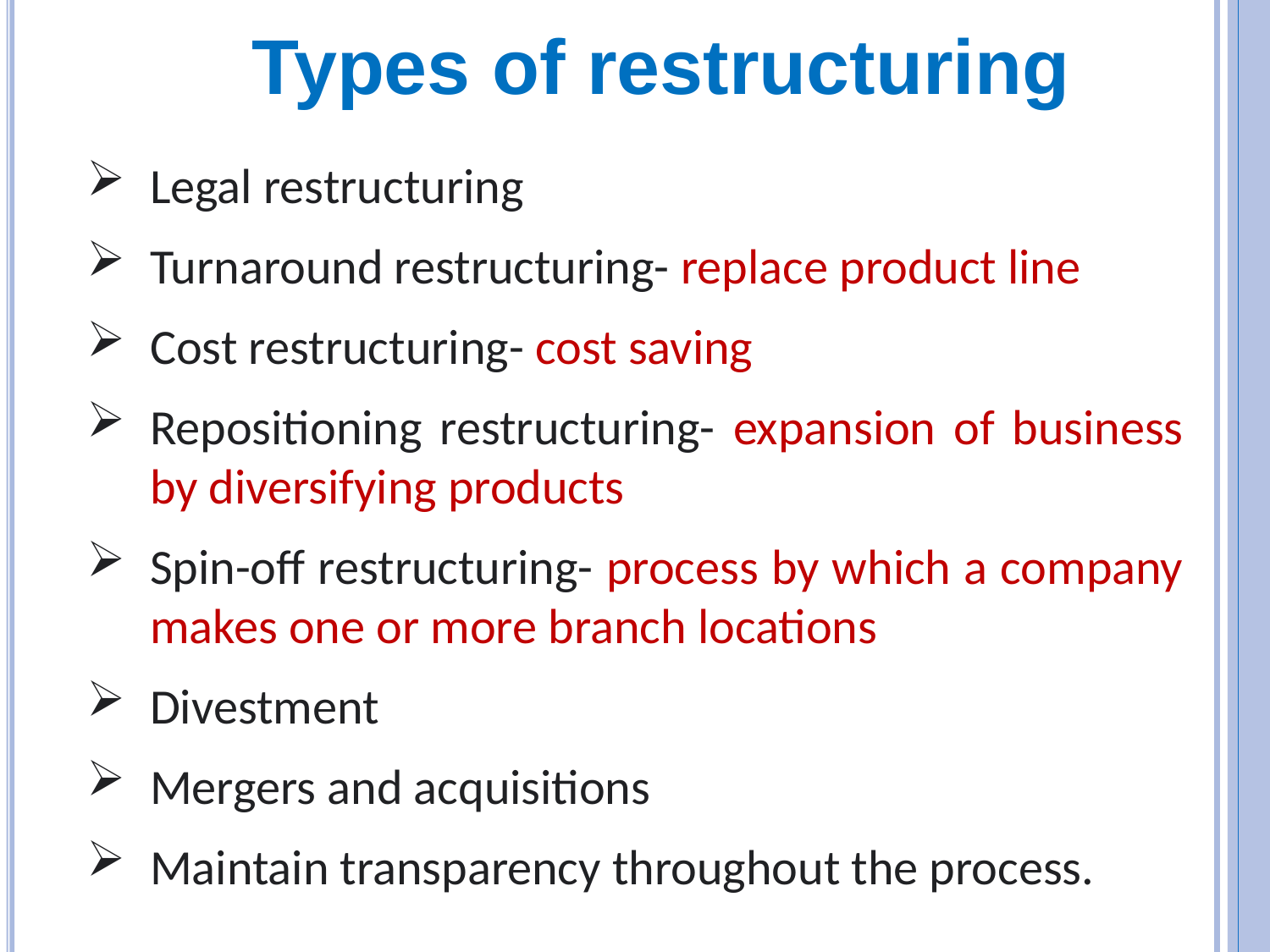

Types of restructuring
Legal restructuring
Turnaround restructuring- replace product line
Cost restructuring- cost saving
Repositioning restructuring- expansion of business by diversifying products
Spin-off restructuring- process by which a company makes one or more branch locations
Divestment
Mergers and acquisitions
Maintain transparency throughout the process.